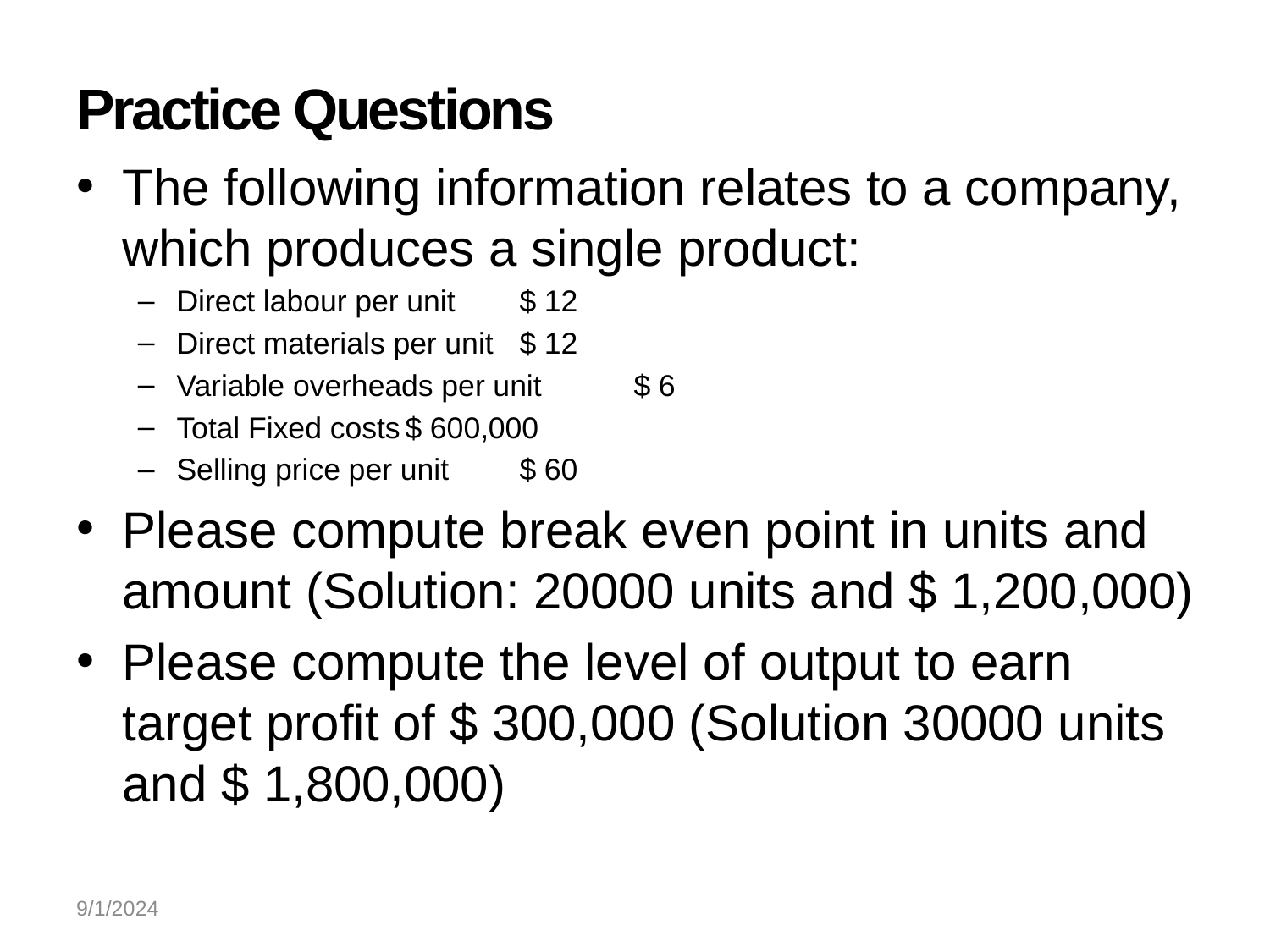

# Practice Questions
The following information relates to a company, which produces a single product:
Direct labour per unit		$ 12
Direct materials per unit		$ 12
Variable overheads per unit		$ 6
Total Fixed costs			$ 600,000
Selling price per unit		$ 60
Please compute break even point in units and amount (Solution: 20000 units and $ 1,200,000)
Please compute the level of output to earn target profit of $ 300,000 (Solution 30000 units and $ 1,800,000)
9/1/2024